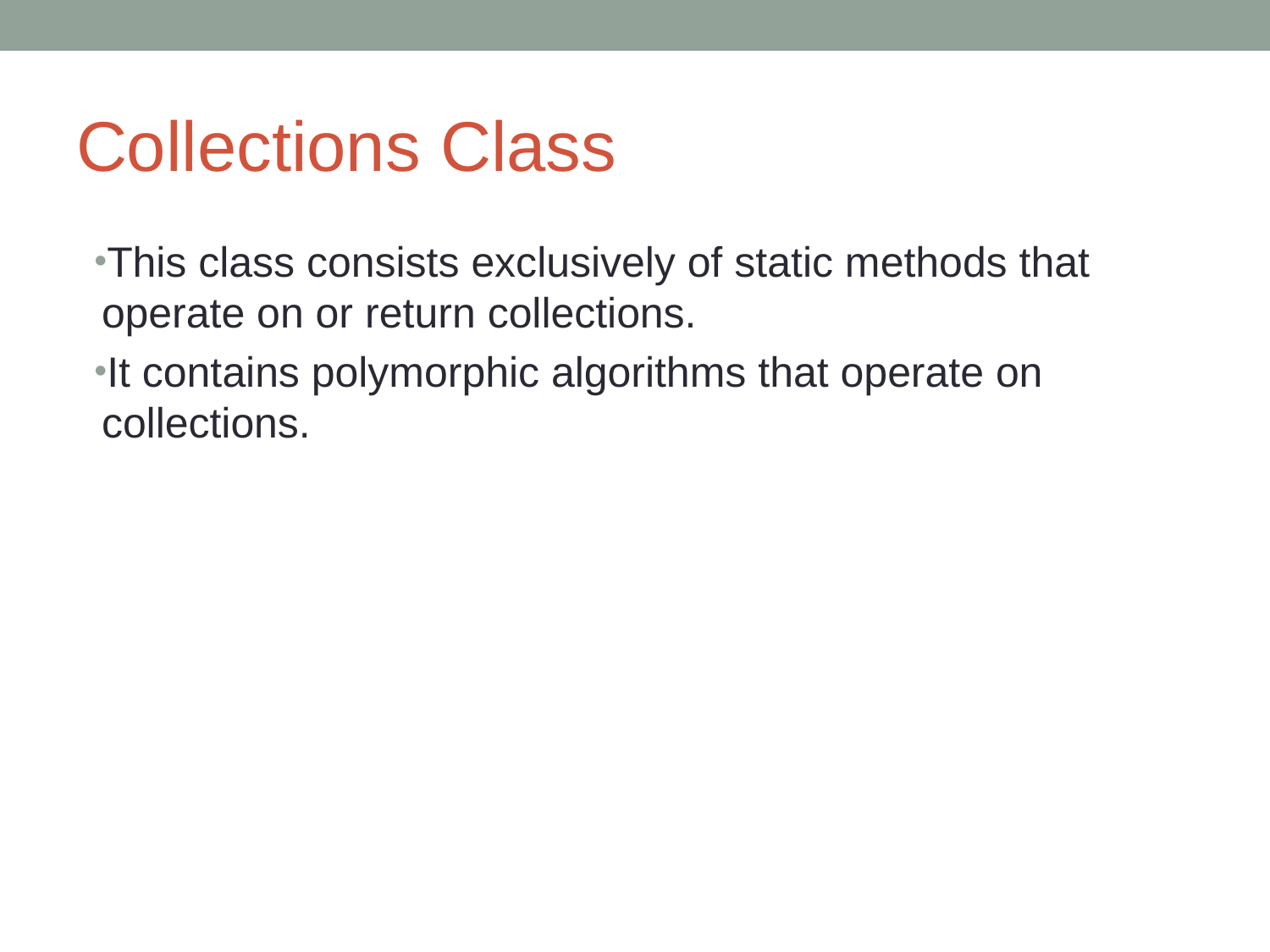

# Collections Class
This class consists exclusively of static methods that operate on or return collections.
It contains polymorphic algorithms that operate on collections.